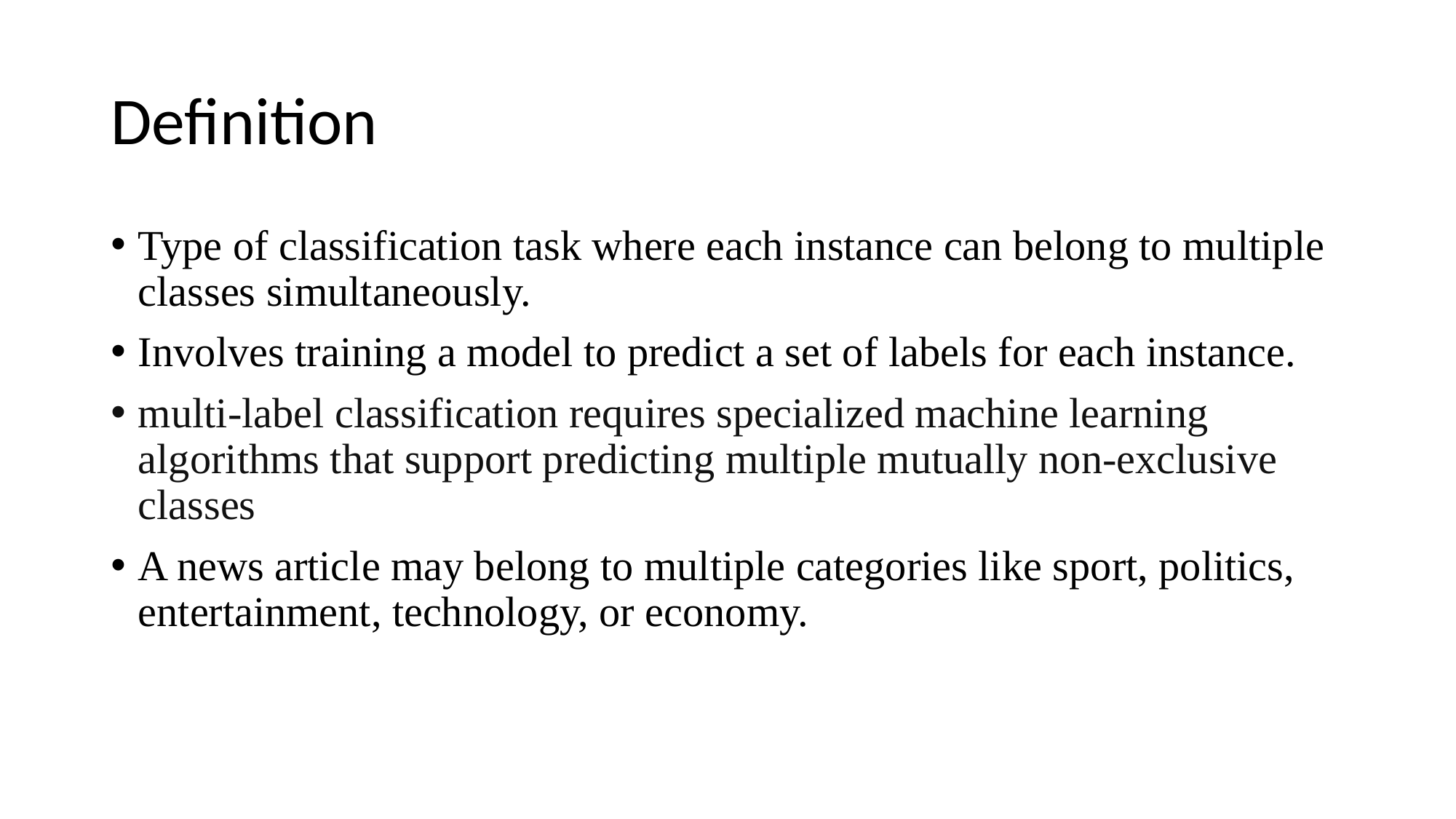

# Definition
Type of classification task where each instance can belong to multiple classes simultaneously.
Involves training a model to predict a set of labels for each instance.
multi-label classification requires specialized machine learning algorithms that support predicting multiple mutually non-exclusive classes
A news article may belong to multiple categories like sport, politics, entertainment, technology, or economy.